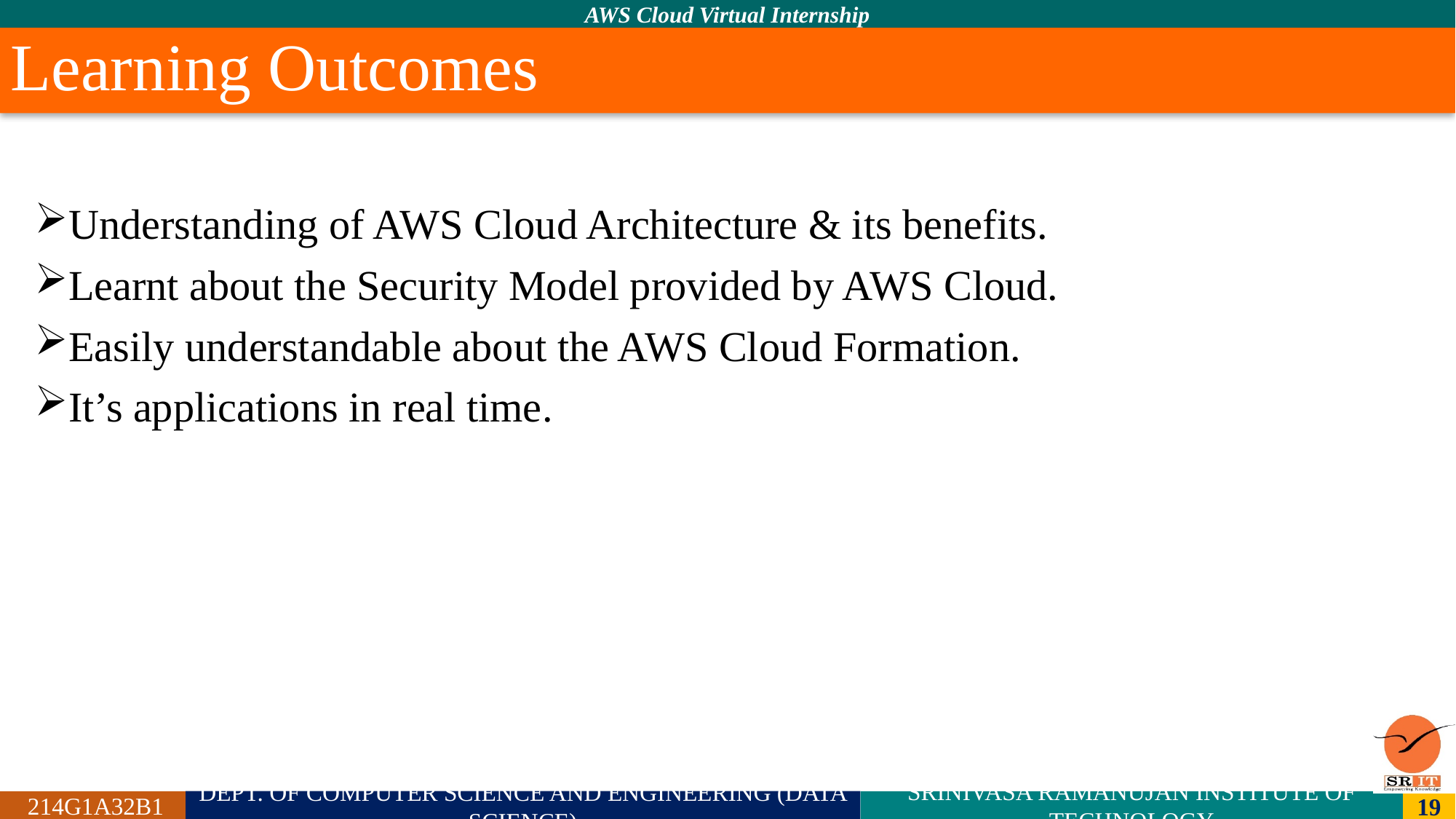

# Learning Outcomes

Understanding of AWS Cloud Architecture & its benefits.
Learnt about the Security Model provided by AWS Cloud.
Easily understandable about the AWS Cloud Formation.
It’s applications in real time.